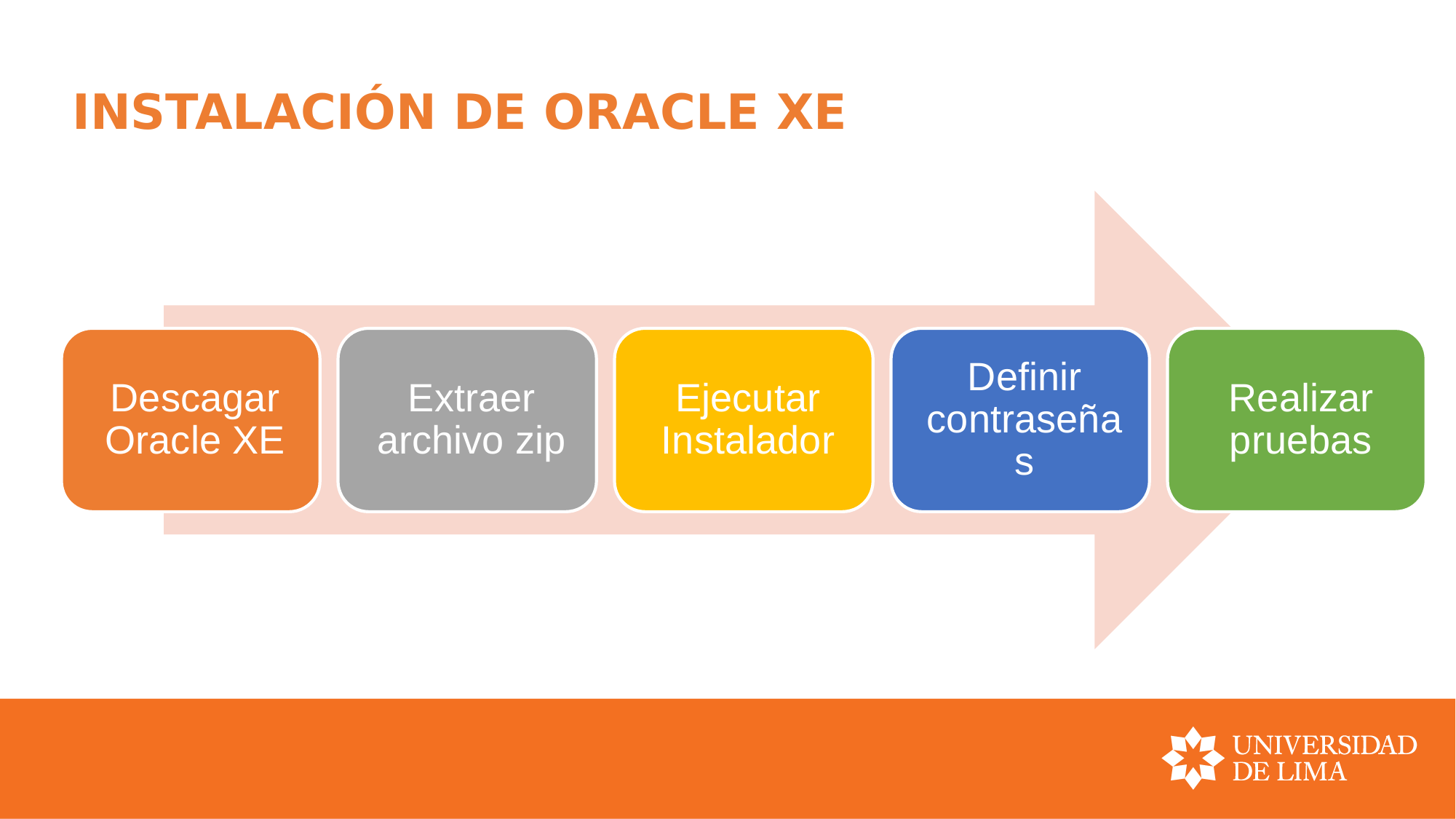

# INSTALACIÓN DE ORACLE XE
Descagar Oracle XE
Extraer archivo zip
Ejecutar Instalador
Definir contraseñas
Realizar pruebas